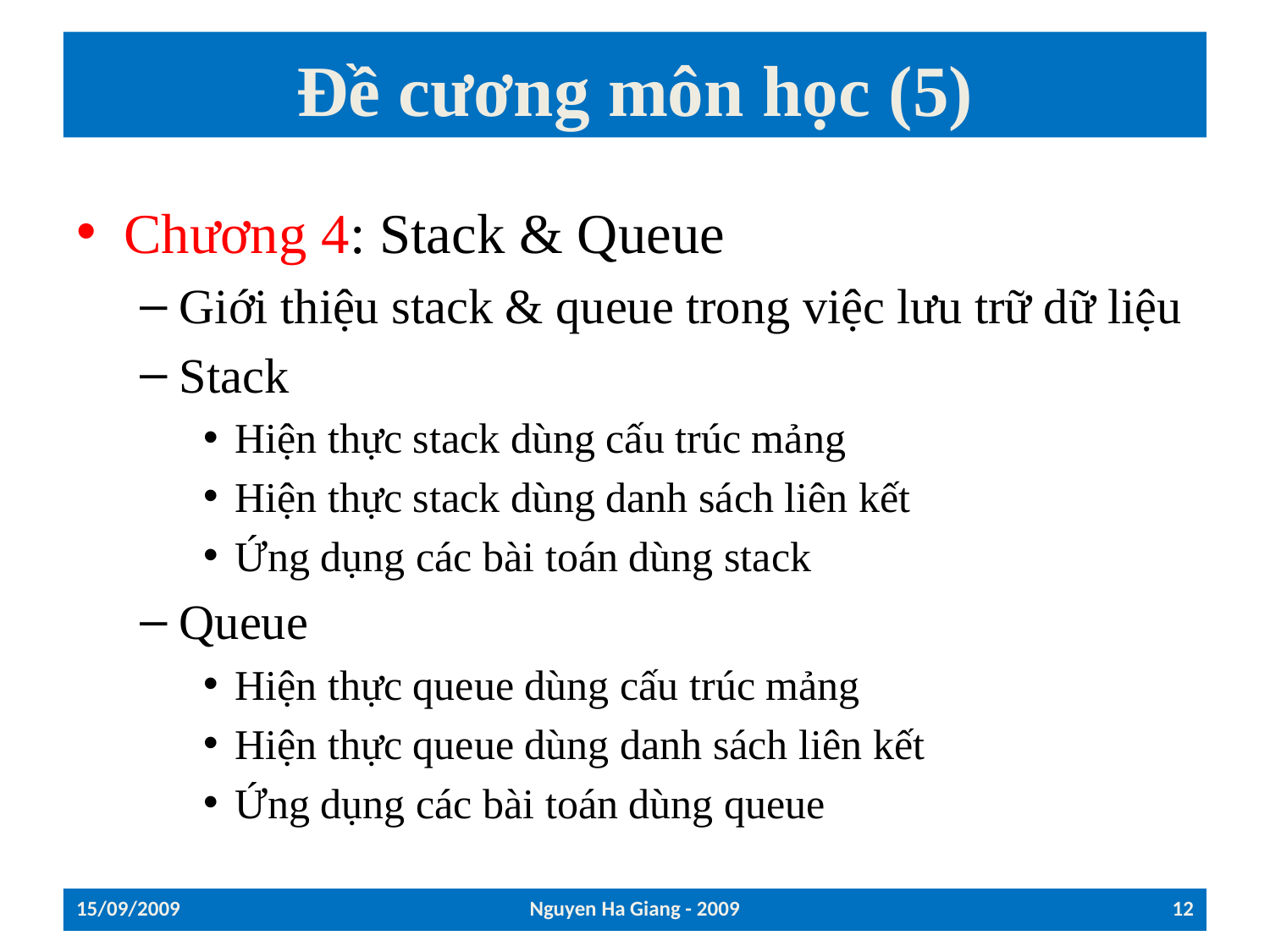

# Đề cương môn học (5)
Chương 4: Stack & Queue
Giới thiệu stack & queue trong việc lưu trữ dữ liệu
Stack
Hiện thực stack dùng cấu trúc mảng
Hiện thực stack dùng danh sách liên kết
Ứng dụng các bài toán dùng stack
Queue
Hiện thực queue dùng cấu trúc mảng
Hiện thực queue dùng danh sách liên kết
Ứng dụng các bài toán dùng queue

15/09/2009
Nguyen Ha Giang - 2009
12